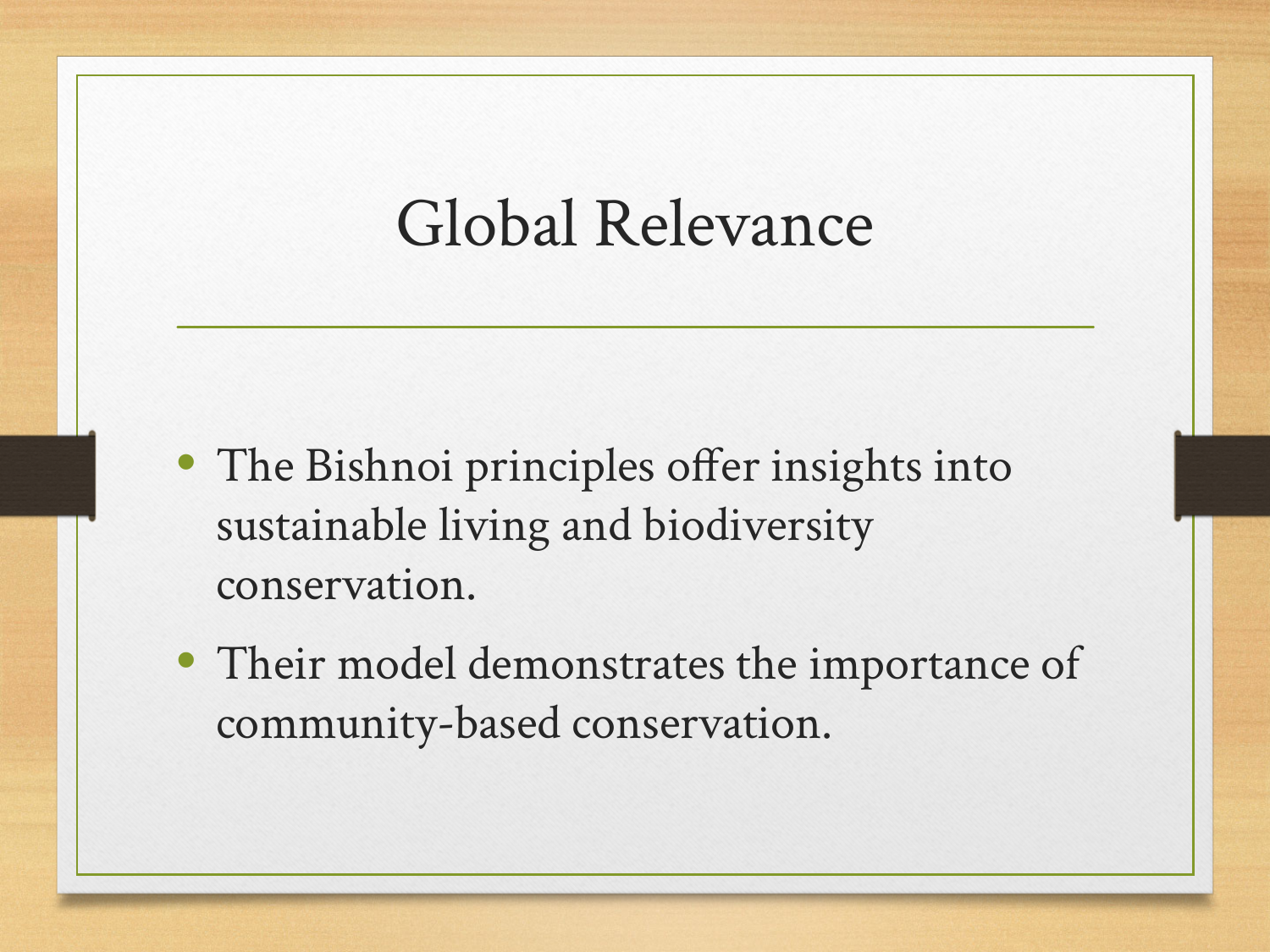

# Global Relevance

The Bishnoi principles offer insights into sustainable living and biodiversity conservation.
Their model demonstrates the importance of community-based conservation.